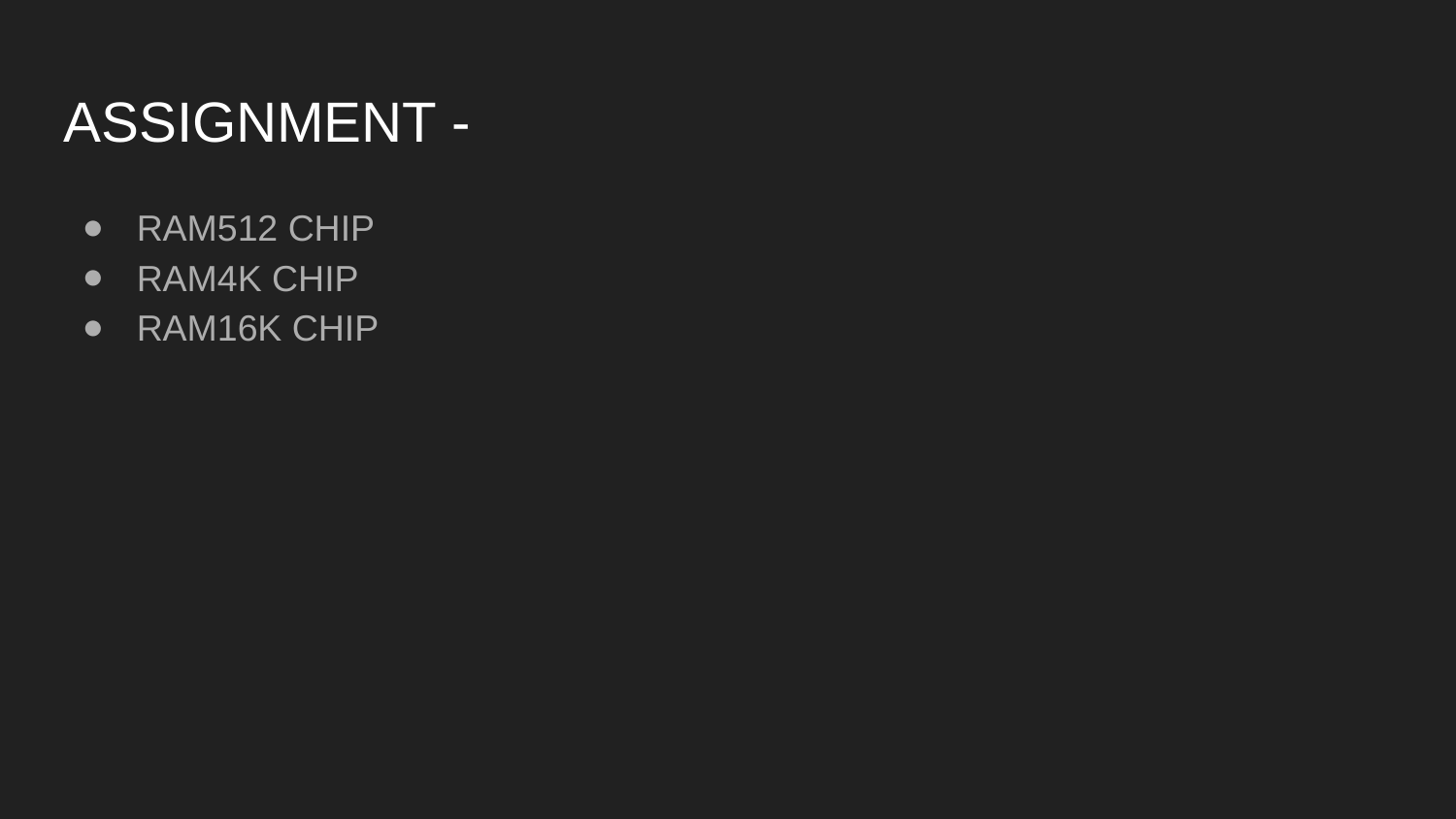

ASSIGNMENT -
RAM512 CHIP
RAM4K CHIP
RAM16K CHIP